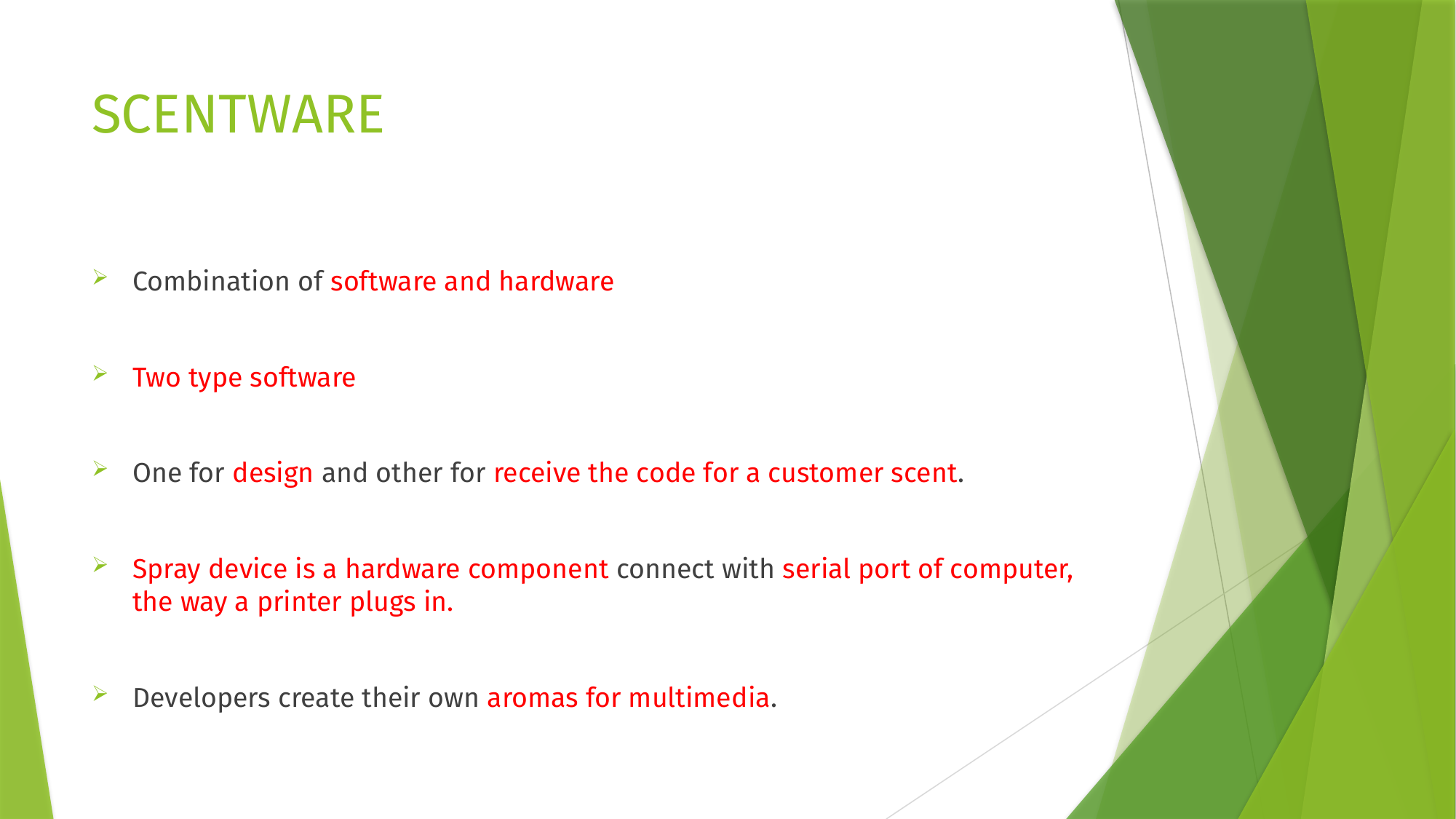

# SCENTWARE
Combination of software and hardware

Two type software

One for design and other for receive the code for a customer scent.

Spray device is a hardware component connect with serial port of computer, the way a printer plugs in.

Developers create their own aromas for multimedia.